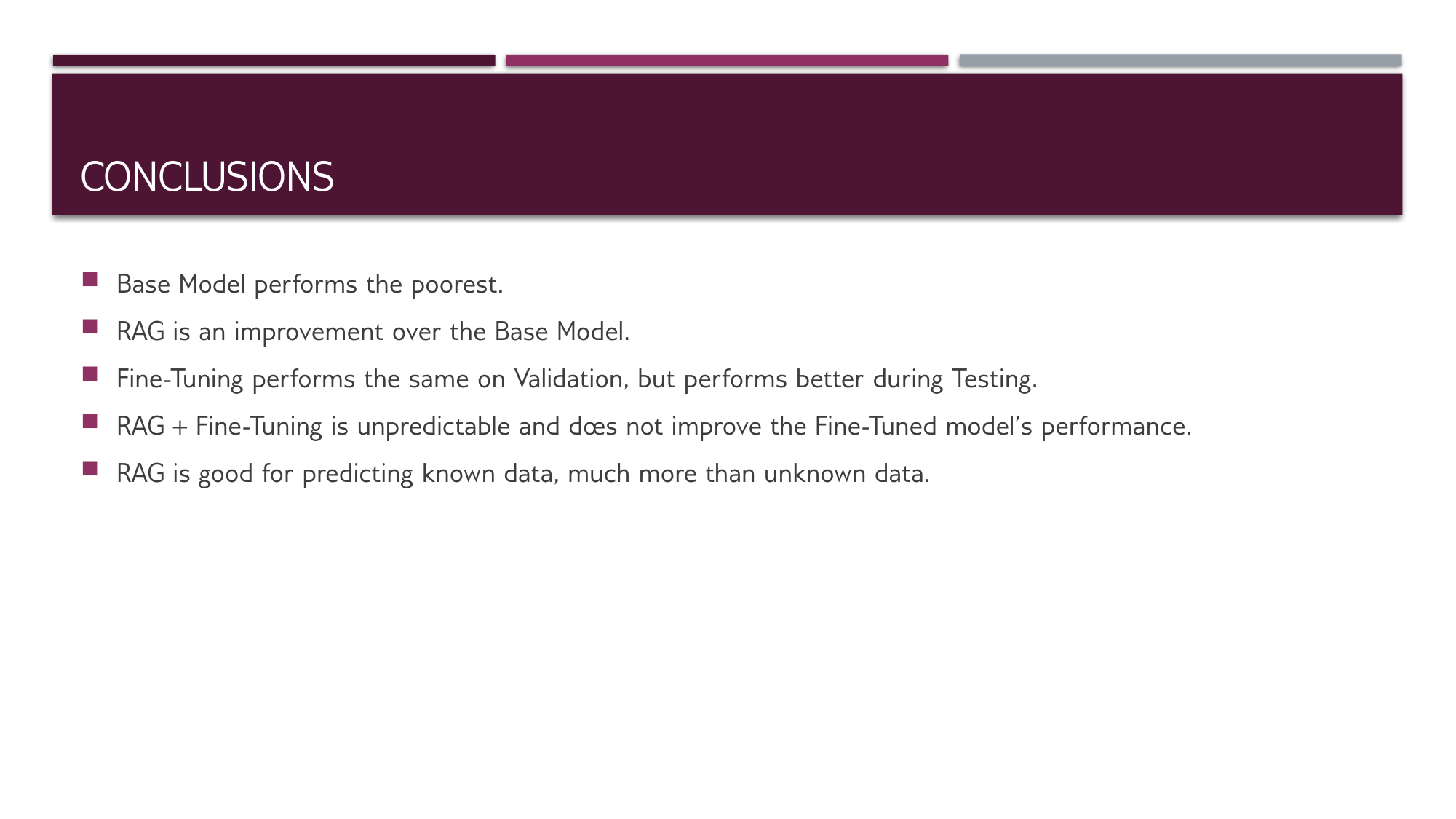

# Conclusions
Base Model performs the poorest.
RAG is an improvement over the Base Model.
Fine-Tuning performs the same on Validation, but performs better during Testing.
RAG + Fine-Tuning is unpredictable and does not improve the Fine-Tuned model’s performance.
RAG is good for predicting known data, much more than unknown data.